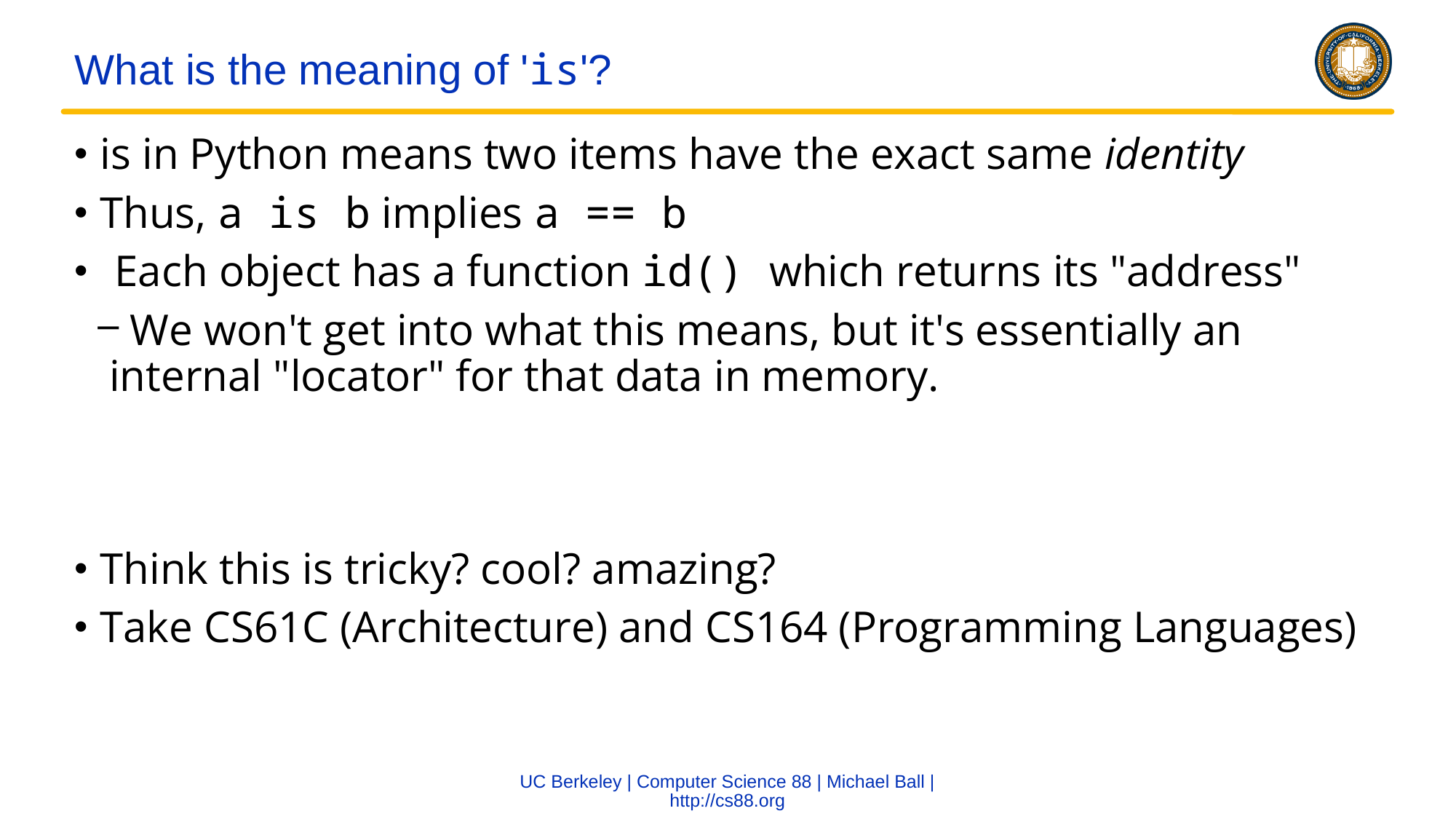

# What is the meaning of 'is'?
 is in Python means two items have the exact same identity
 Thus, a is b implies a == b
 Each object has a function id() which returns its "address"
 We won't get into what this means, but it's essentially an internal "locator" for that data in memory.

 Think this is tricky? cool? amazing?
 Take CS61C (Architecture) and CS164 (Programming Languages)